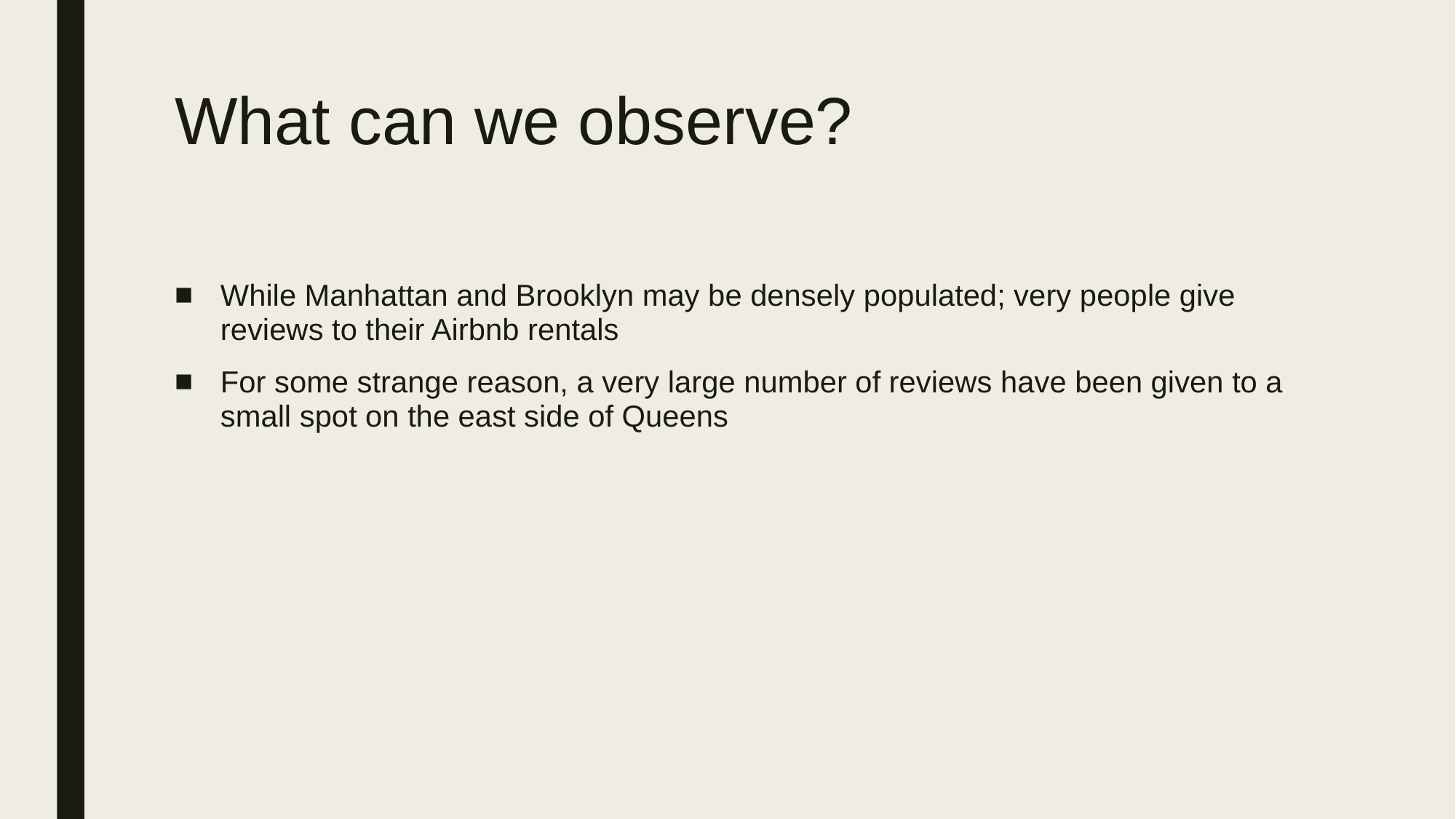

# What can we observe?
While Manhattan and Brooklyn may be densely populated; very people give reviews to their Airbnb rentals
For some strange reason, a very large number of reviews have been given to a small spot on the east side of Queens